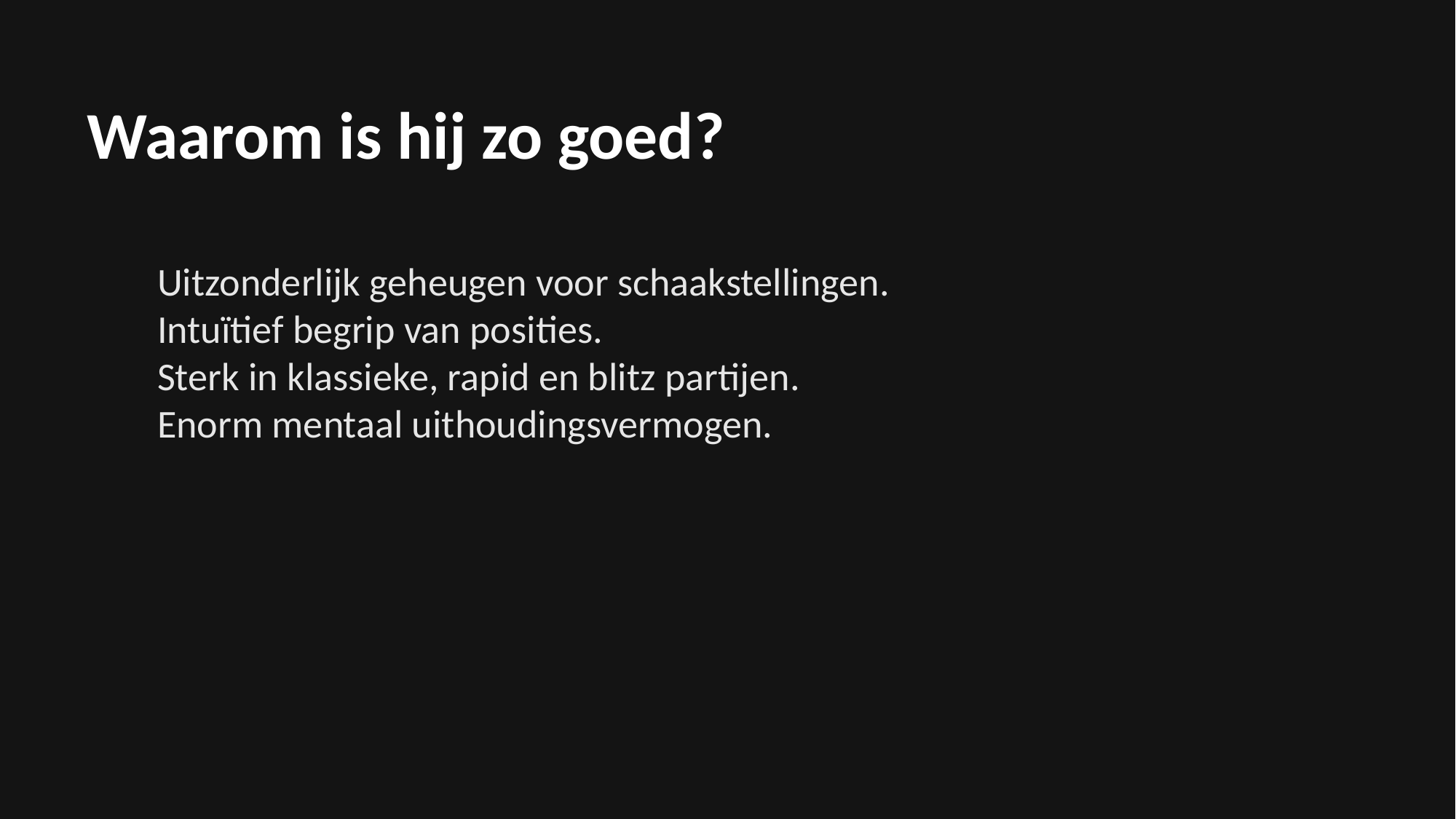

Waarom is hij zo goed?

Uitzonderlijk geheugen voor schaakstellingen.
Intuïtief begrip van posities.
Sterk in klassieke, rapid en blitz partijen.
Enorm mentaal uithoudingsvermogen.